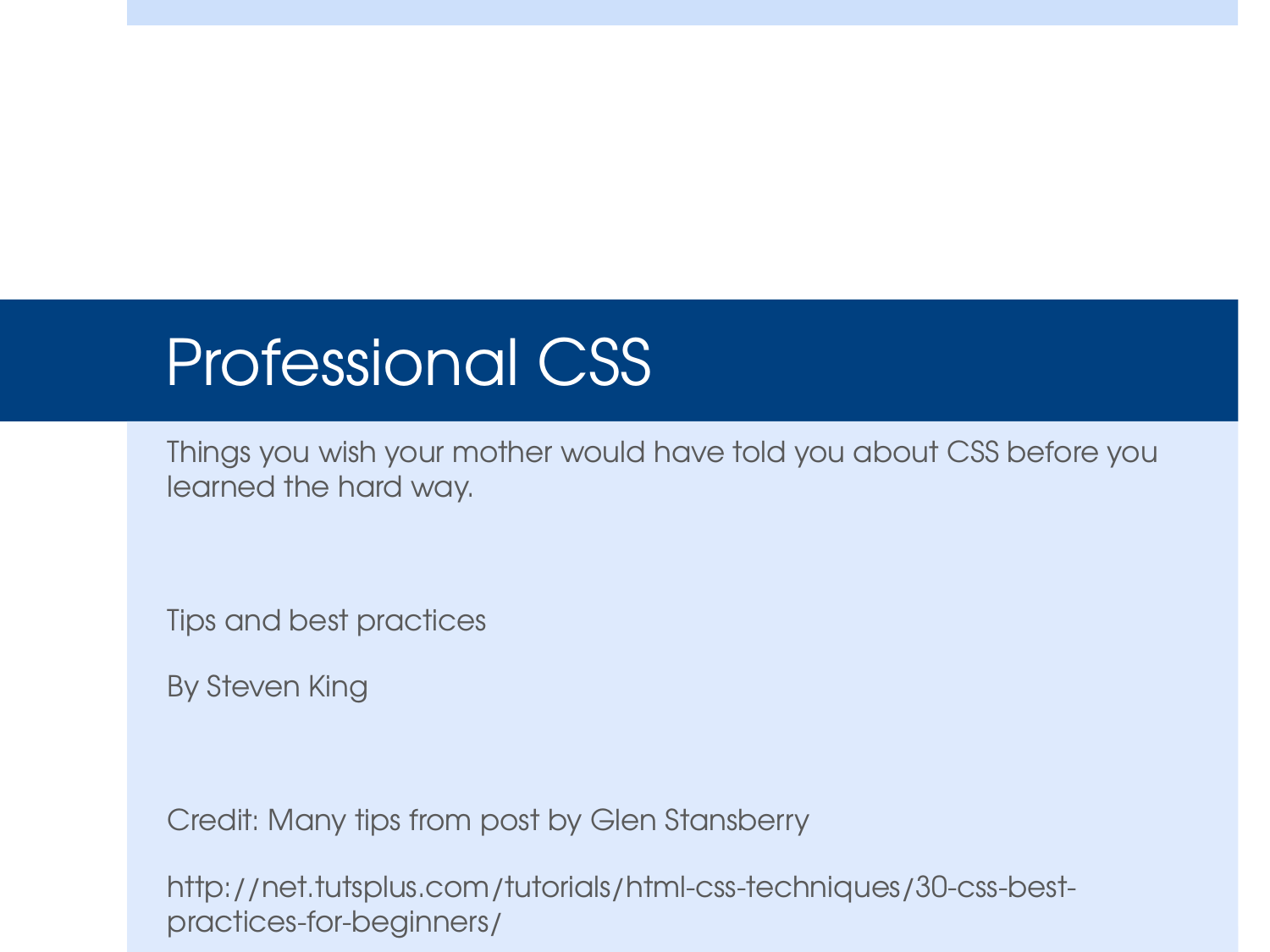

# Professional CSS
Things you wish your mother would have told you about CSS before you learned the hard way.

Tips and best practices
By Steven King

Credit: Many tips from post by Glen Stansberry
http://net.tutsplus.com/tutorials/html-css-techniques/30-css-best-practices-for-beginners/